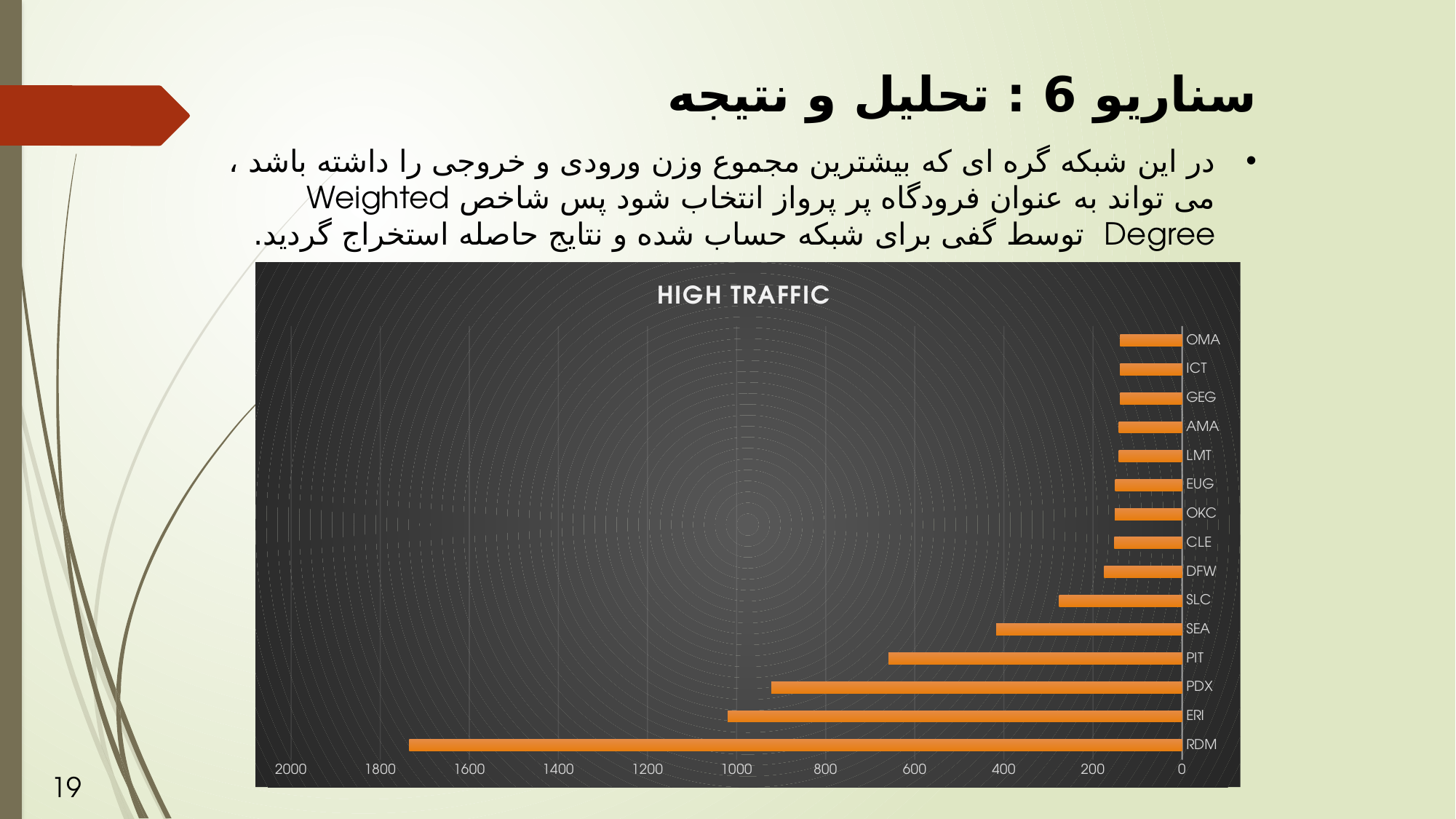

سناریو 6 : تحلیل و نتیجه
در این شبکه گره ای که بیشترین مجموع وزن ورودی و خروجی را داشته باشد ، می تواند به عنوان فرودگاه پر پرواز انتخاب شود پس شاخص Weighted Degree  توسط گفی برای شبکه حساب شده و نتایج حاصله استخراج گردید.

### Chart: HIGH TRAFFIC

| Category |  |
|---|---|
| RDM | 1735.0 |
| ERI | 1020.0 |
| PDX | 922.0 |
| PIT | 659.0 |
| SEA | 417.0 |
| SLC | 276.0 |
| DFW | 175.0 |
| CLE | 152.0 |
| OKC | 151.0 |
| EUG | 150.0 |
| LMT | 142.0 |
| AMA | 142.0 |
| GEG | 139.0 |
| ICT | 139.0 |
| OMA | 139.0 |
19